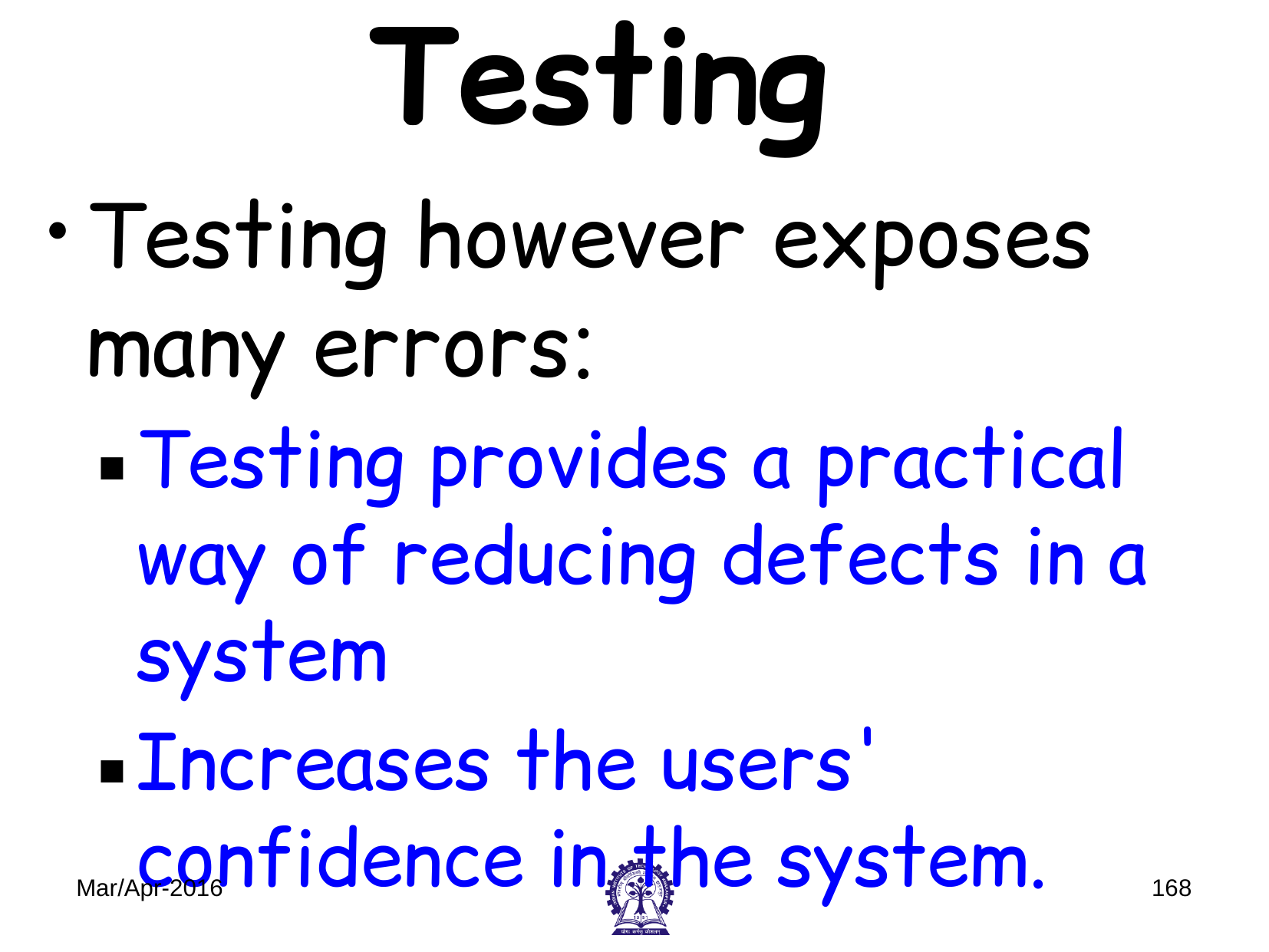

# Testing
Testing however exposes many errors:
Testing provides a practical way of reducing defects in a system
Increases the users' confidence in the system.
Mar/Apr-2016
168